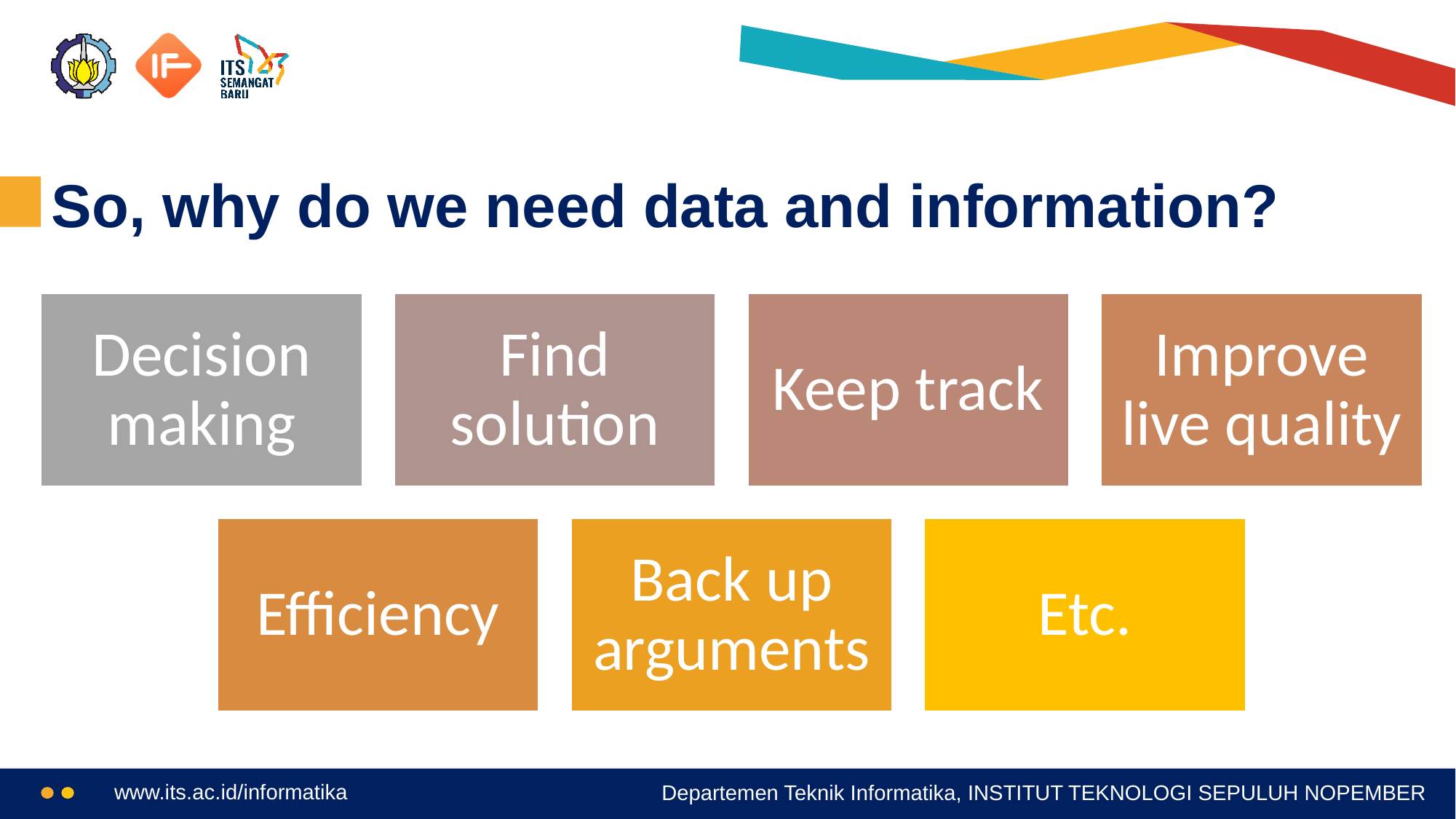

# So, why do we need data and information?
Decision making
Find solution
Keep track
Improve live quality
Efficiency
Back up arguments
Etc.